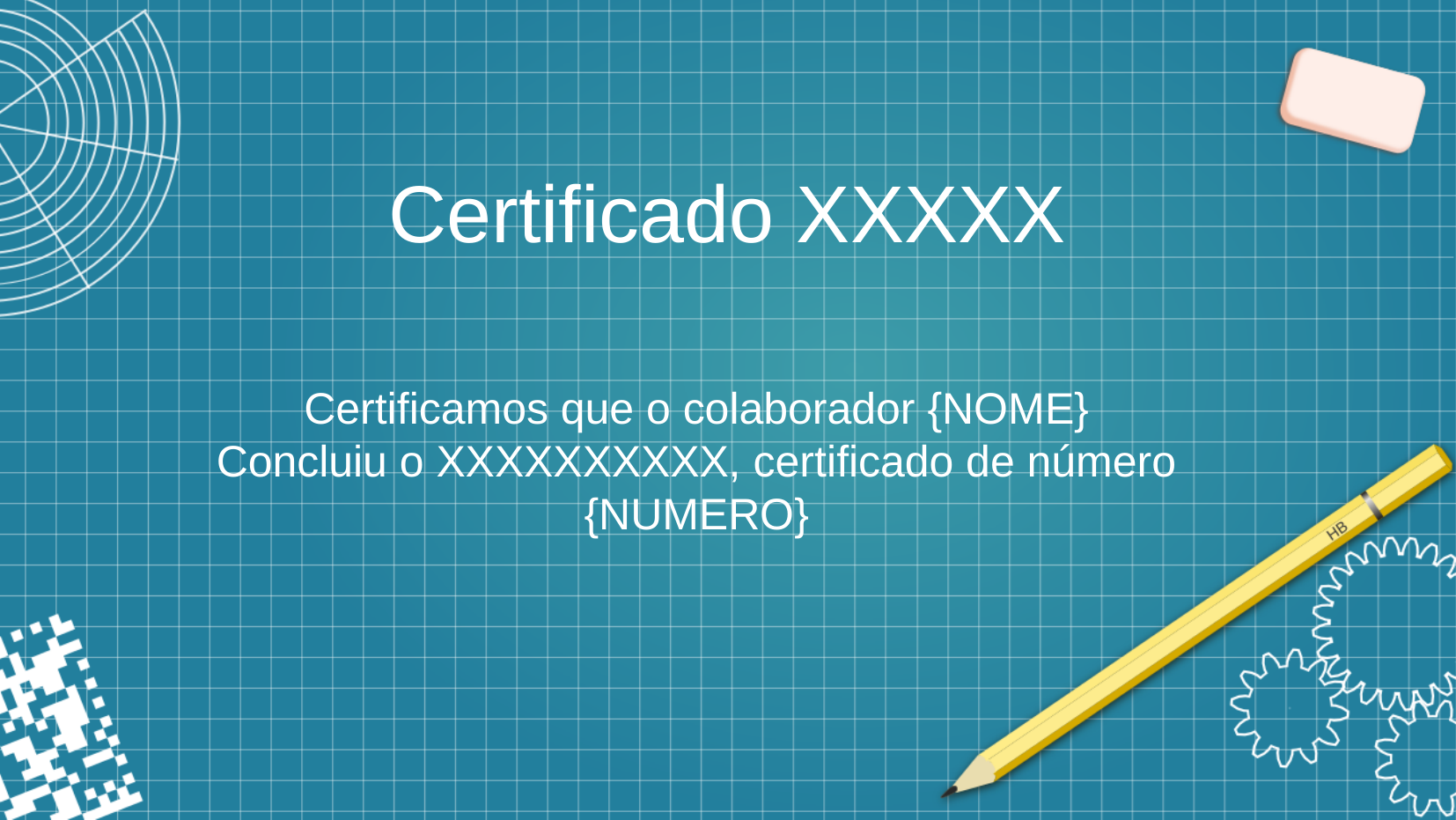

# Certificado XXXXX
Certificamos que o colaborador {NOME}
Concluiu o XXXXXXXXXX, certificado de número
{NUMERO}